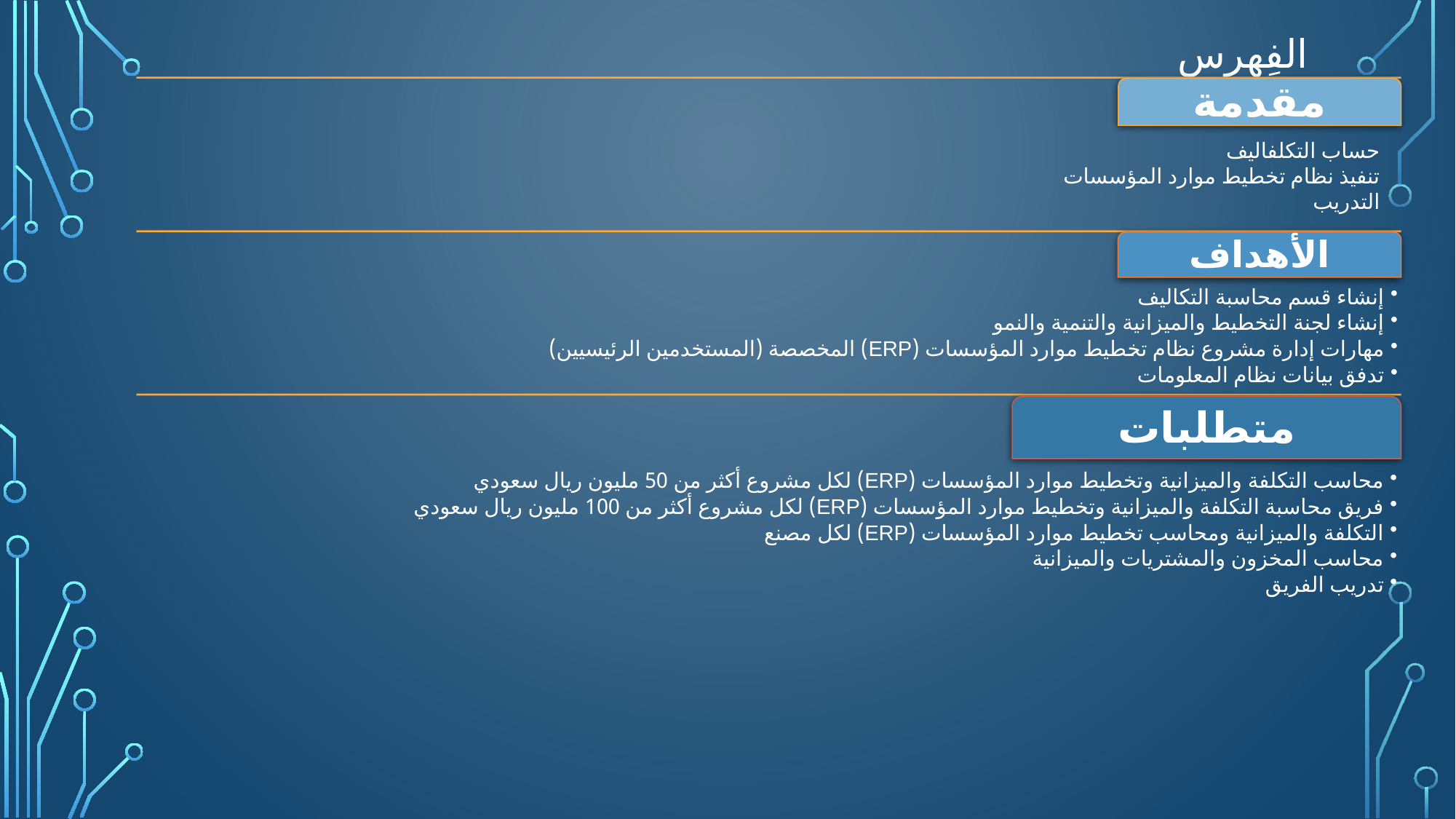

# الفِهرِس

مقدمة

حساب التكلفاليف
تنفيذ نظام تخطيط موارد المؤسسات
التدريب

الأهداف

إنشاء قسم محاسبة التكاليف
إنشاء لجنة التخطيط والميزانية والتنمية والنمو
مهارات إدارة مشروع نظام تخطيط موارد المؤسسات (ERP) المخصصة (المستخدمين الرئيسيين)
تدفق بيانات نظام المعلومات

محاسب التكلفة والميزانية وتخطيط موارد المؤسسات (ERP) لكل مشروع أكثر من 50 مليون ريال سعودي
فريق محاسبة التكلفة والميزانية وتخطيط موارد المؤسسات (ERP) لكل مشروع أكثر من 100 مليون ريال سعودي
التكلفة والميزانية ومحاسب تخطيط موارد المؤسسات (ERP) لكل مصنع
محاسب المخزون والمشتريات والميزانية
تدريب الفريق

متطلبات